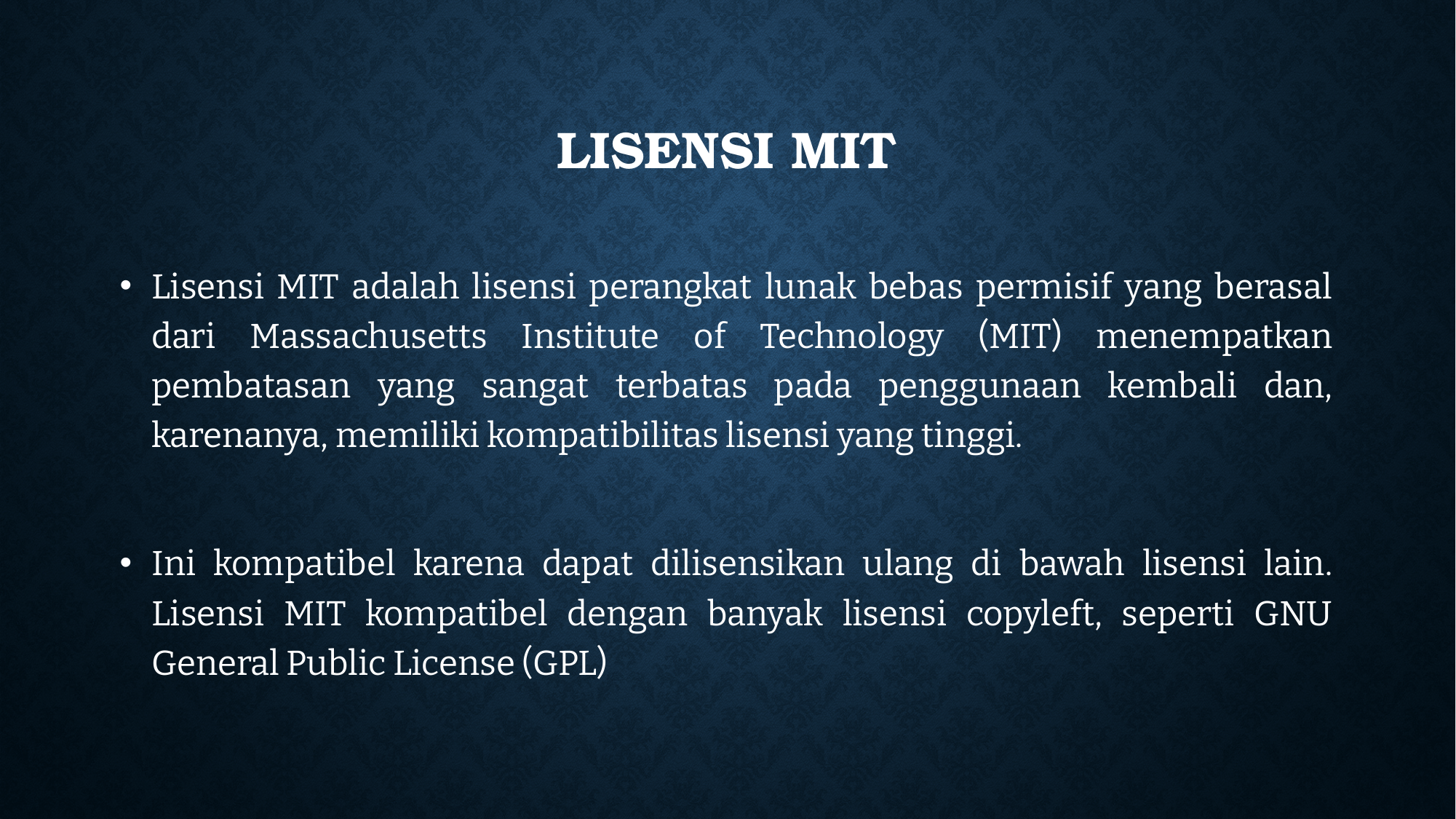

Lisensi mit
Lisensi MIT adalah lisensi perangkat lunak bebas permisif yang berasal dari Massachusetts Institute of Technology (MIT) menempatkan pembatasan yang sangat terbatas pada penggunaan kembali dan, karenanya, memiliki kompatibilitas lisensi yang tinggi.

Ini kompatibel karena dapat dilisensikan ulang di bawah lisensi lain. Lisensi MIT kompatibel dengan banyak lisensi copyleft, seperti GNU General Public License (GPL)